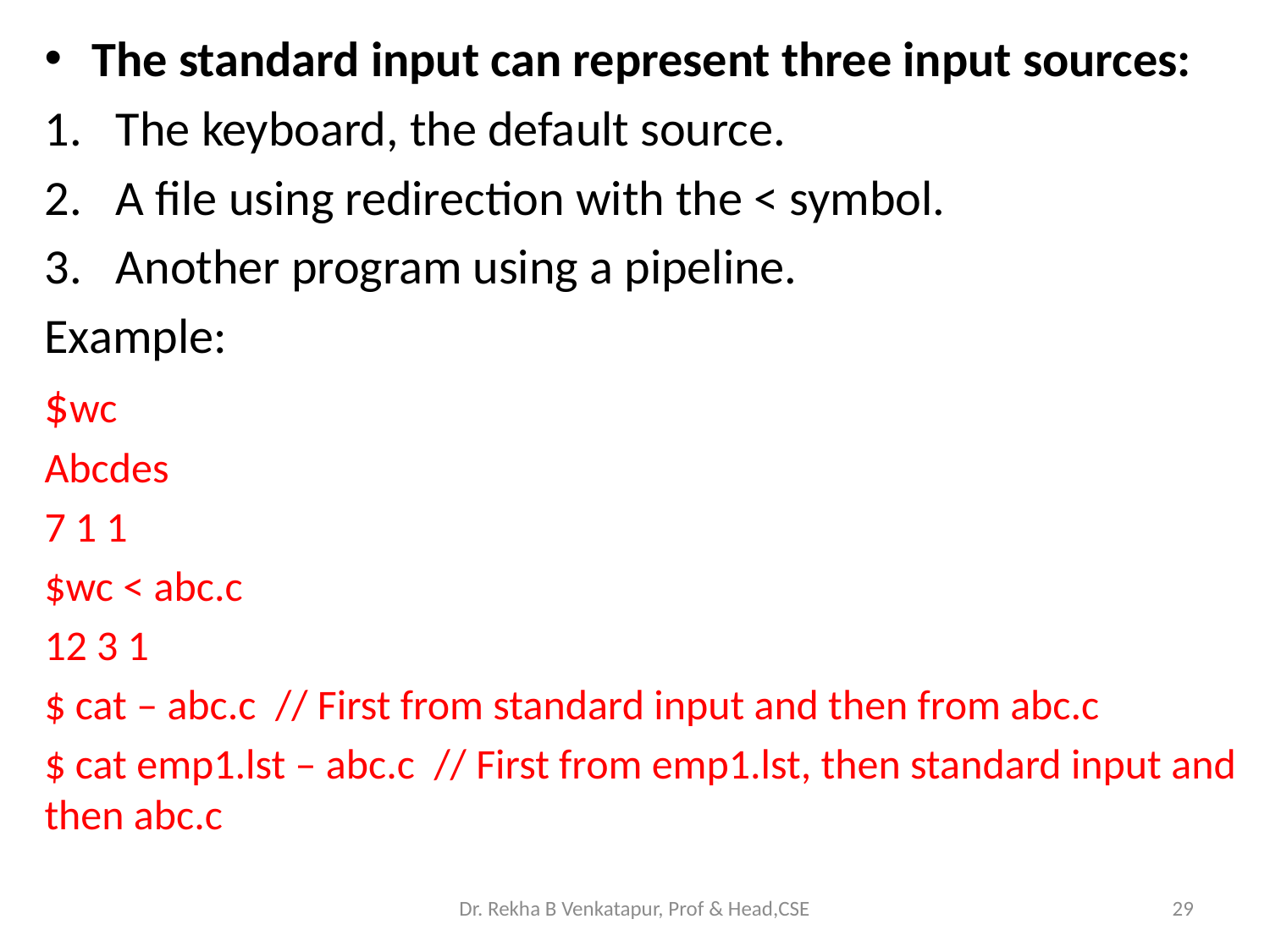

The standard input can represent three input sources:
The keyboard, the default source.
A file using redirection with the < symbol.
Another program using a pipeline.
Example:
$wc
Abcdes
7 1 1
$wc < abc.c
12 3 1
$ cat – abc.c  // First from standard input and then from abc.c
$ cat emp1.lst – abc.c  // First from emp1.lst, then standard input and then abc.c

Dr. Rekha B Venkatapur, Prof & Head,CSE
29